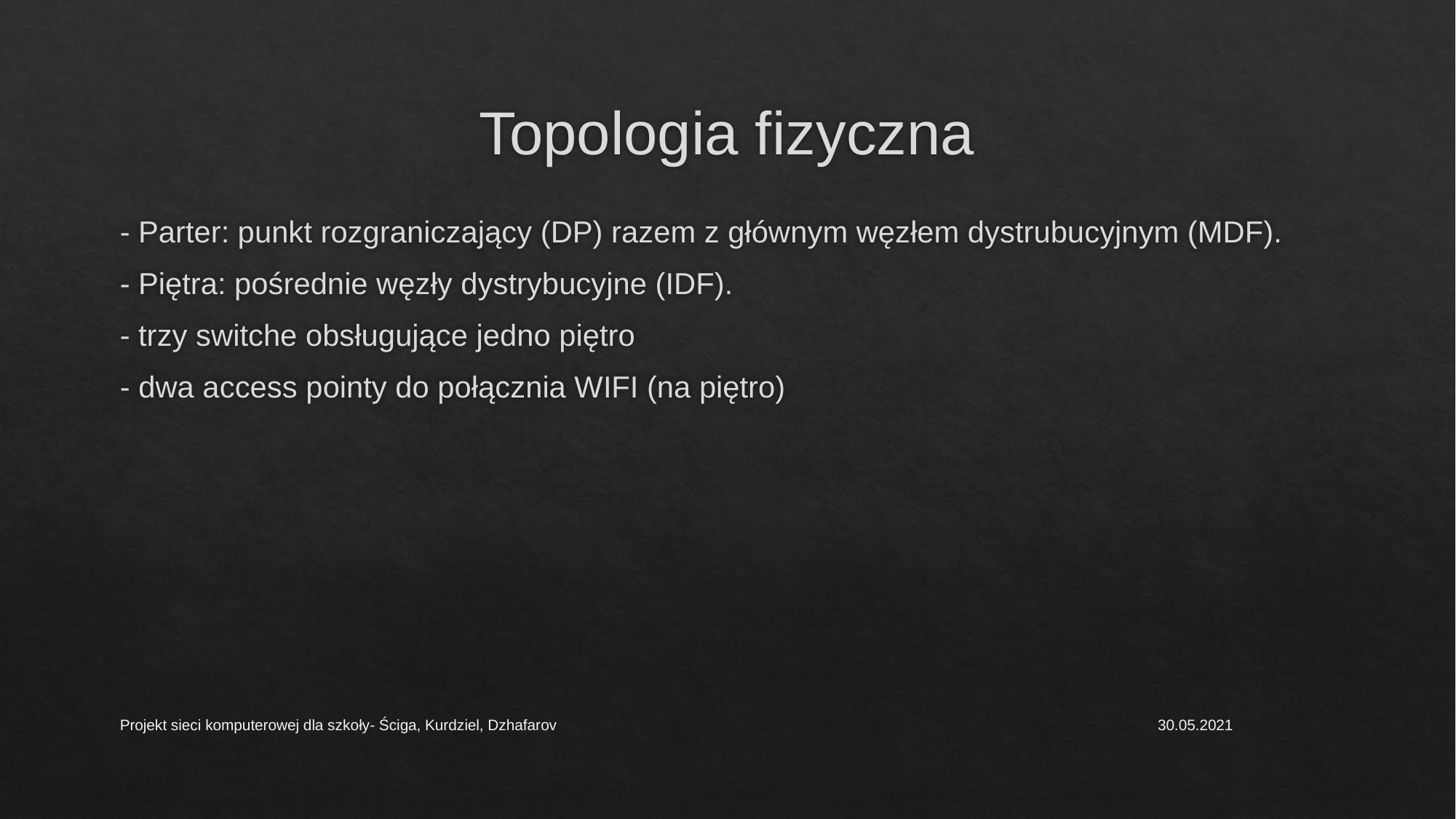

# Topologia fizyczna
- Parter: punkt rozgraniczający (DP) razem z głównym węzłem dystrubucyjnym (MDF).
- Piętra: pośrednie węzły dystrybucyjne (IDF).
- trzy switche obsługujące jedno piętro
- dwa access pointy do połącznia WIFI (na piętro)
Projekt sieci komputerowej dla szkoły- Ściga, Kurdziel, Dzhafarov
30.05.2021